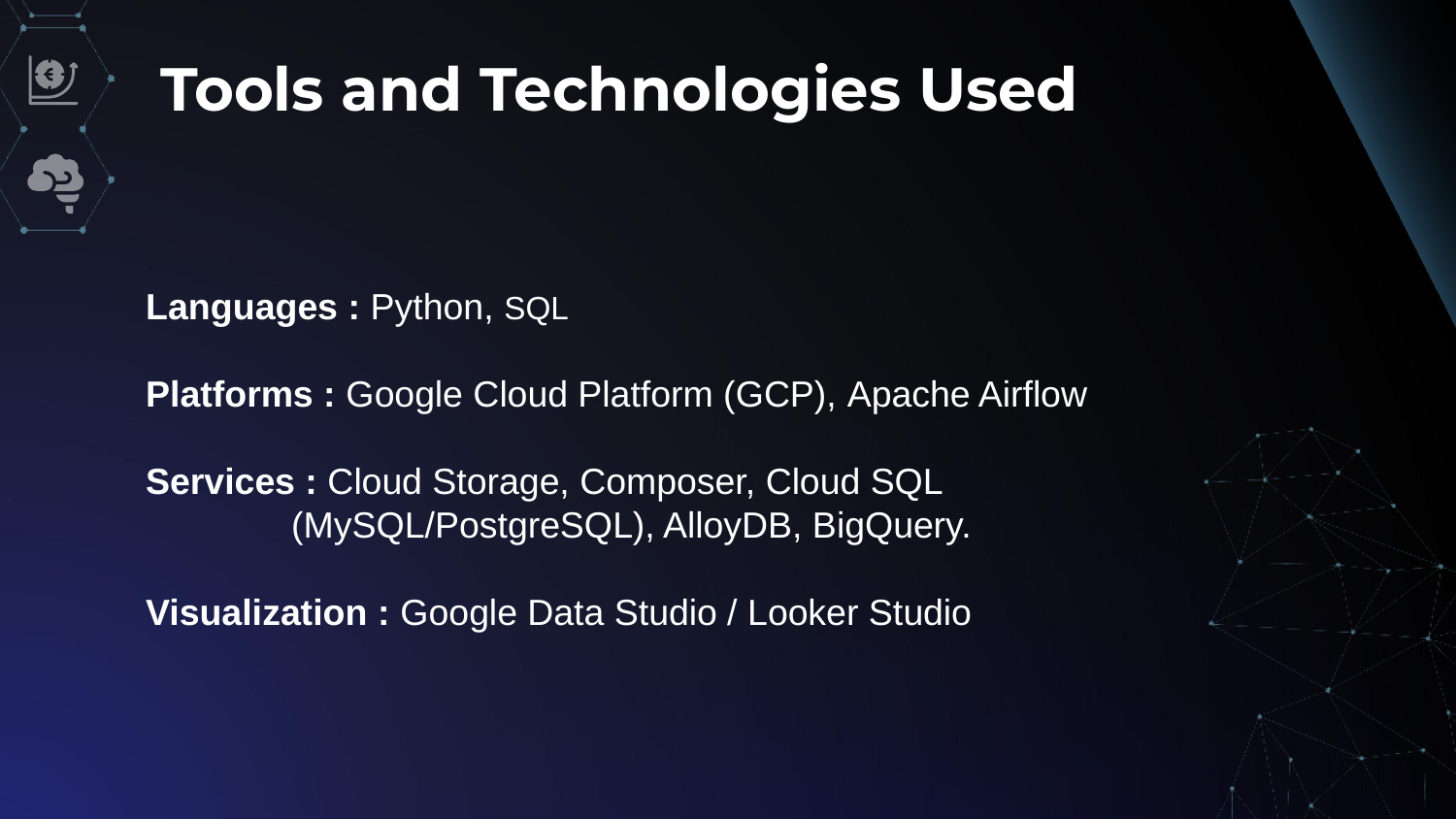

# Tools and Technologies Used
Languages : Python, SQL

Platforms : Google Cloud Platform (GCP), Apache Airflow

Services : Cloud Storage, Composer, Cloud SQL      		(MySQL/PostgreSQL), AlloyDB, BigQuery.

Visualization : Google Data Studio / Looker Studio